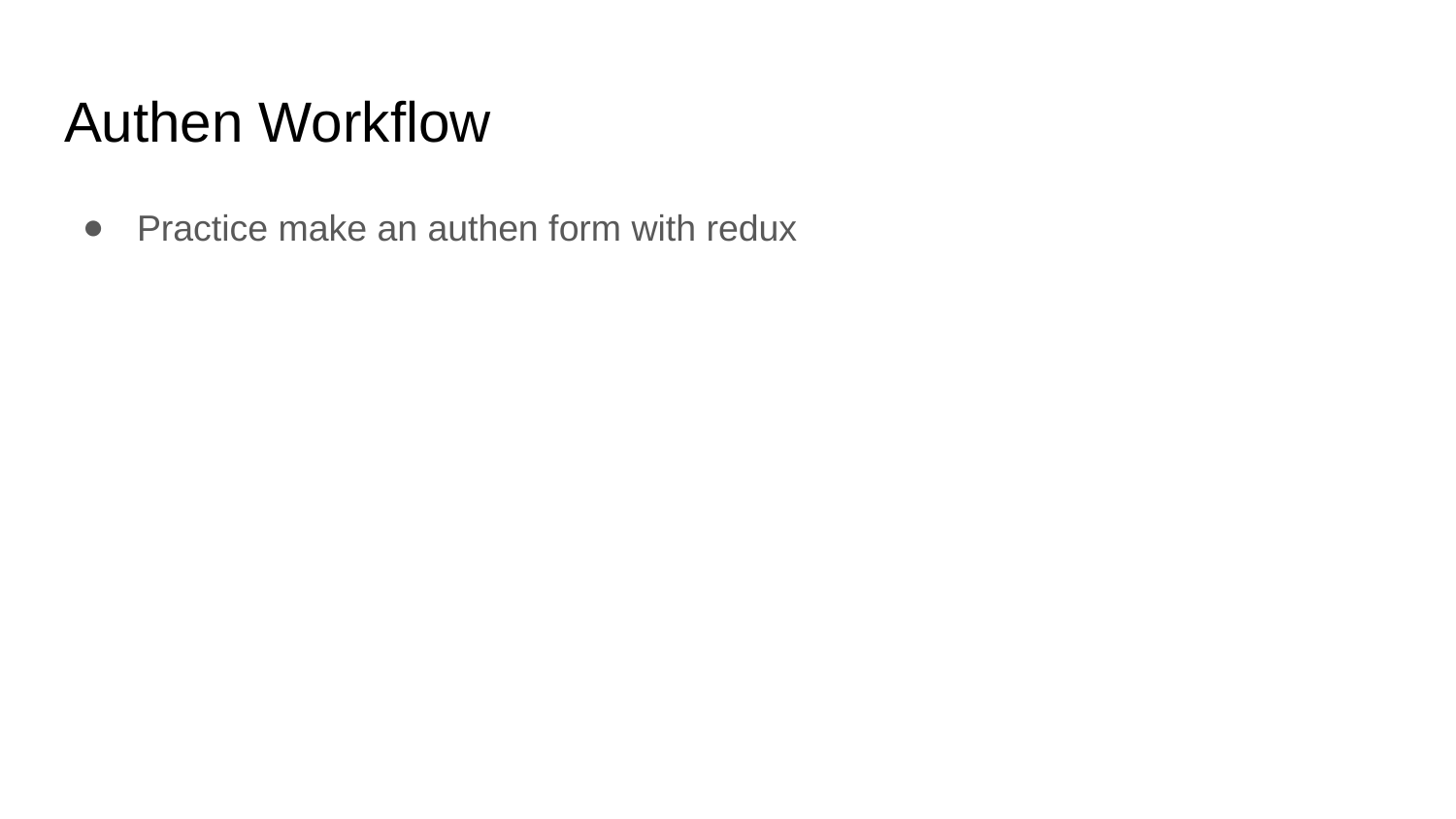

# Authen Workflow
Practice make an authen form with redux